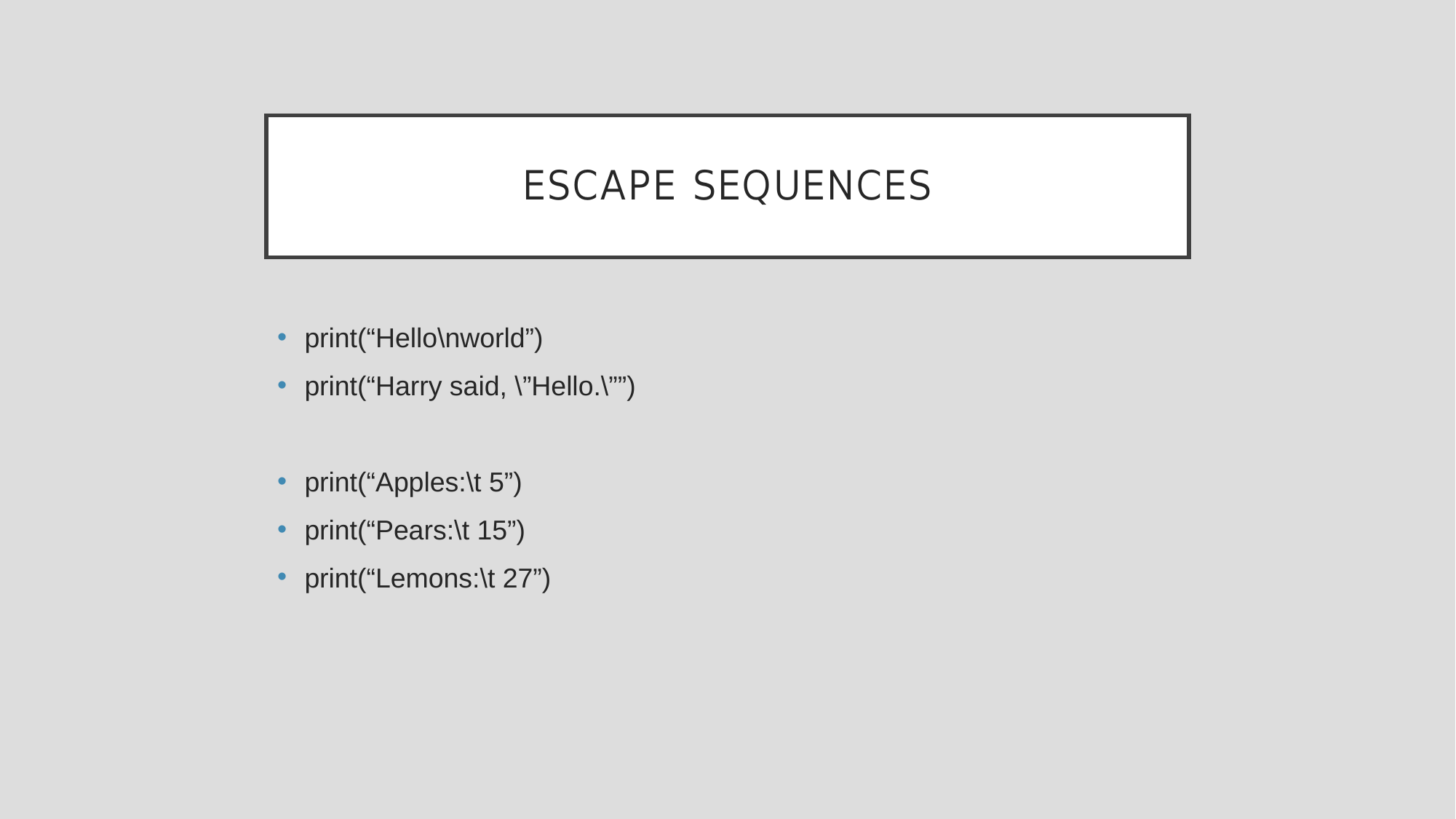

# Escape Sequences
print(“Hello\nworld”)
print(“Harry said, \”Hello.\””)

print(“Apples:\t 5”)
print(“Pears:\t 15”)
print(“Lemons:\t 27”)